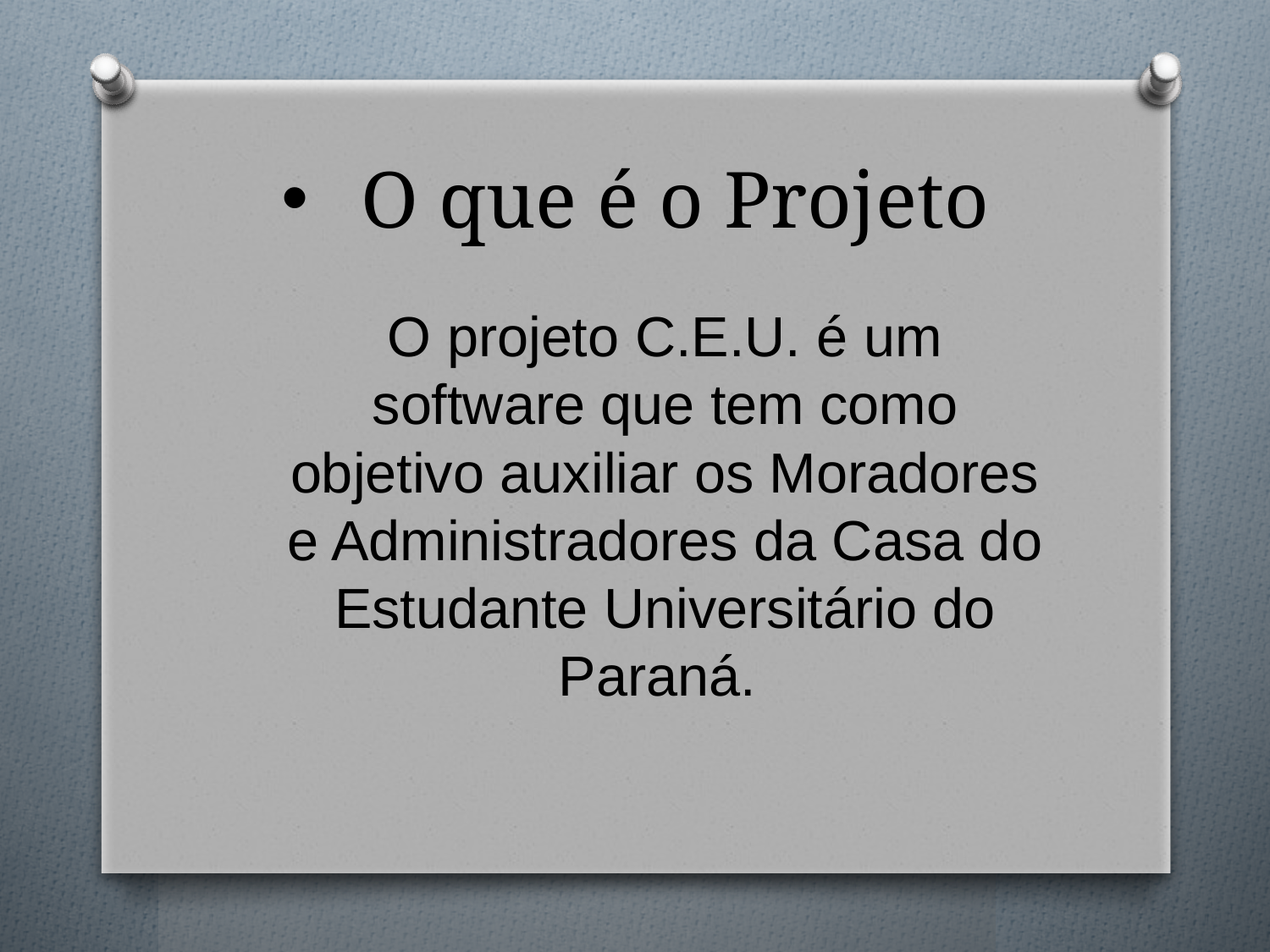

# O que é o Projeto
O projeto C.E.U. é um software que tem como objetivo auxiliar os Moradores e Administradores da Casa do Estudante Universitário do Paraná.